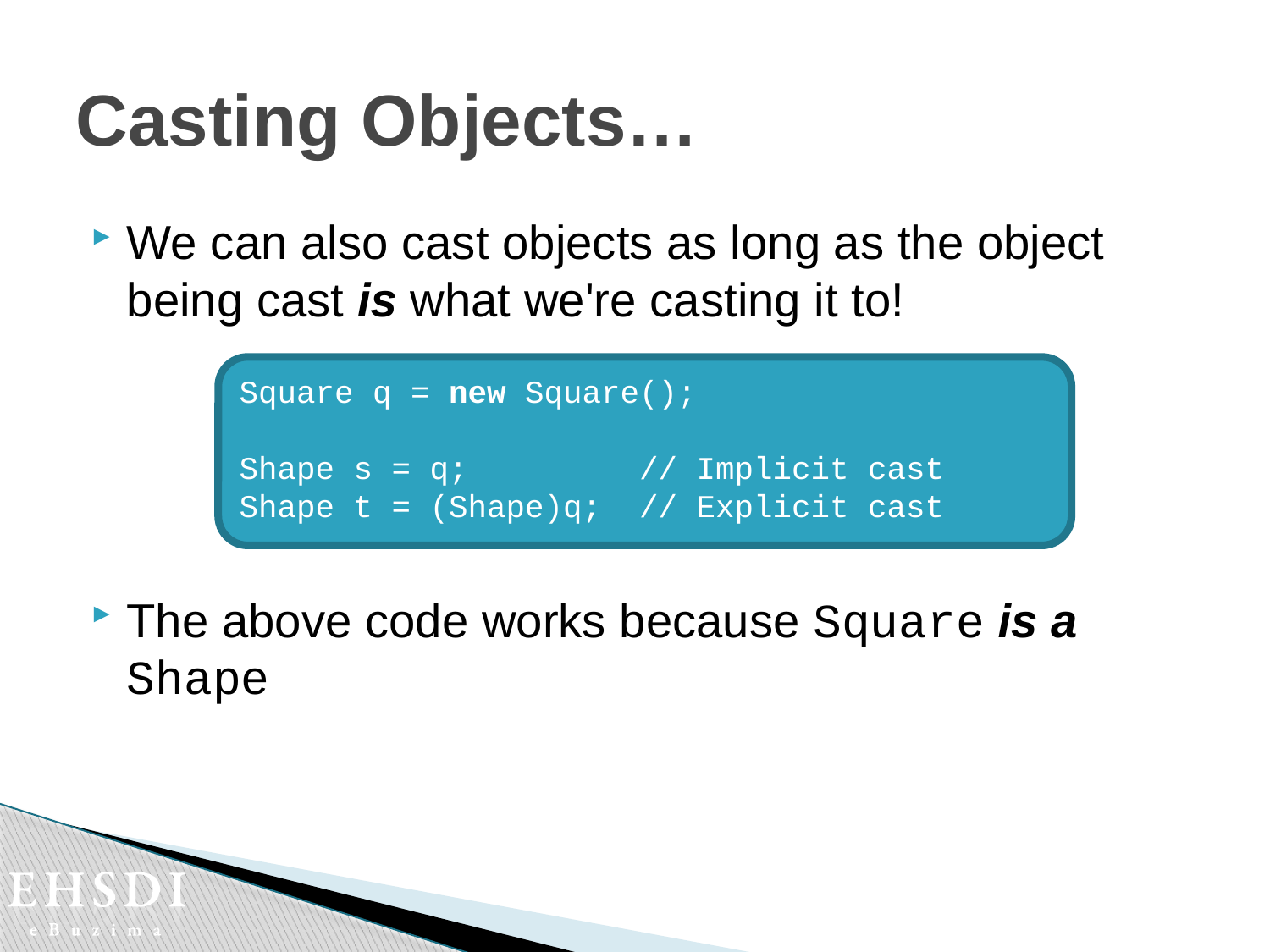

# Casting Objects…
We can also cast objects as long as the object being cast is what we're casting it to!

The above code works because Square is a Shape
Square q = new Square();

Shape s = q;         // Implicit cast
Shape t = (Shape)q;  // Explicit cast